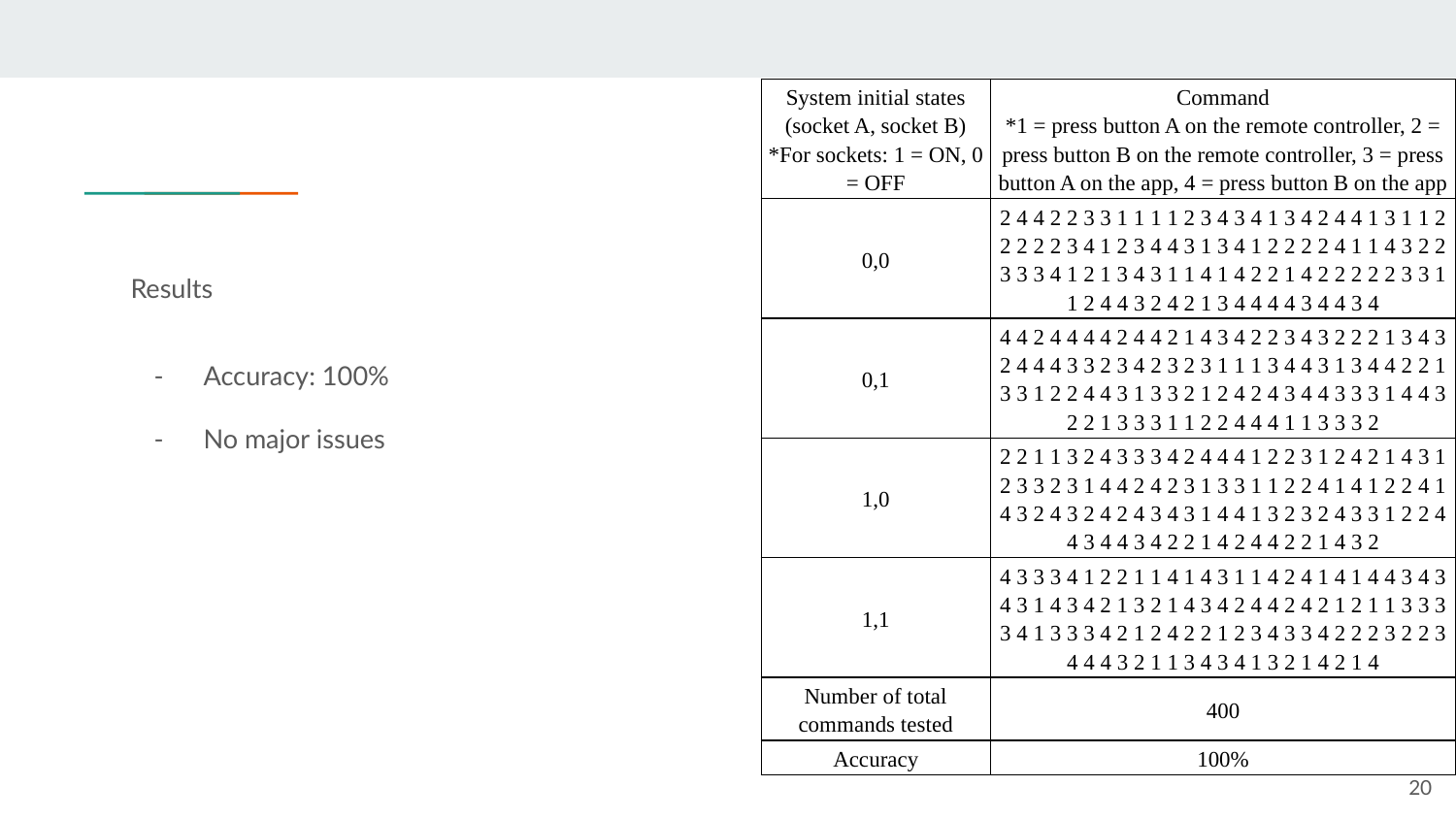

| System initial states (socket A, socket B) \*For sockets: 1 = ON, 0 = OFF | Command \*1 = press button A on the remote controller, 2 = press button B on the remote controller, 3 = press button A on the app, 4 = press button B on the app |
| --- | --- |
| 0,0 | 2 4 4 2 2 3 3 1 1 1 1 2 3 4 3 4 1 3 4 2 4 4 1 3 1 1 2 2 2 2 2 3 4 1 2 3 4 4 3 1 3 4 1 2 2 2 2 4 1 1 4 3 2 2 3 3 3 4 1 2 1 3 4 3 1 1 4 1 4 2 2 1 4 2 2 2 2 2 3 3 1 1 2 4 4 3 2 4 2 1 3 4 4 4 4 3 4 4 3 4 |
| 0,1 | 4 4 2 4 4 4 4 2 4 4 2 1 4 3 4 2 2 3 4 3 2 2 2 1 3 4 3 2 4 4 4 3 3 2 3 4 2 3 2 3 1 1 1 3 4 4 3 1 3 4 4 2 2 1 3 3 1 2 2 4 4 3 1 3 3 2 1 2 4 2 4 3 4 4 3 3 3 1 4 4 3 2 2 1 3 3 3 1 1 2 2 4 4 4 1 1 3 3 3 2 |
| 1,0 | 2 2 1 1 3 2 4 3 3 3 4 2 4 4 4 1 2 2 3 1 2 4 2 1 4 3 1 2 3 3 2 3 1 4 4 2 4 2 3 1 3 3 1 1 2 2 4 1 4 1 2 2 4 1 4 3 2 4 3 2 4 2 4 3 4 3 1 4 4 1 3 2 3 2 4 3 3 1 2 2 4 4 3 4 4 3 4 2 2 1 4 2 4 4 2 2 1 4 3 2 |
| 1,1 | 4 3 3 3 4 1 2 2 1 1 4 1 4 3 1 1 4 2 4 1 4 1 4 4 3 4 3 4 3 1 4 3 4 2 1 3 2 1 4 3 4 2 4 4 2 4 2 1 2 1 1 3 3 3 3 4 1 3 3 3 4 2 1 2 4 2 2 1 2 3 4 3 3 4 2 2 2 3 2 2 3 4 4 4 3 2 1 1 3 4 3 4 1 3 2 1 4 2 1 4 |
| Number of total commands tested | 400 |
| Accuracy | 100% |
Results
Accuracy: 100%
No major issues
20